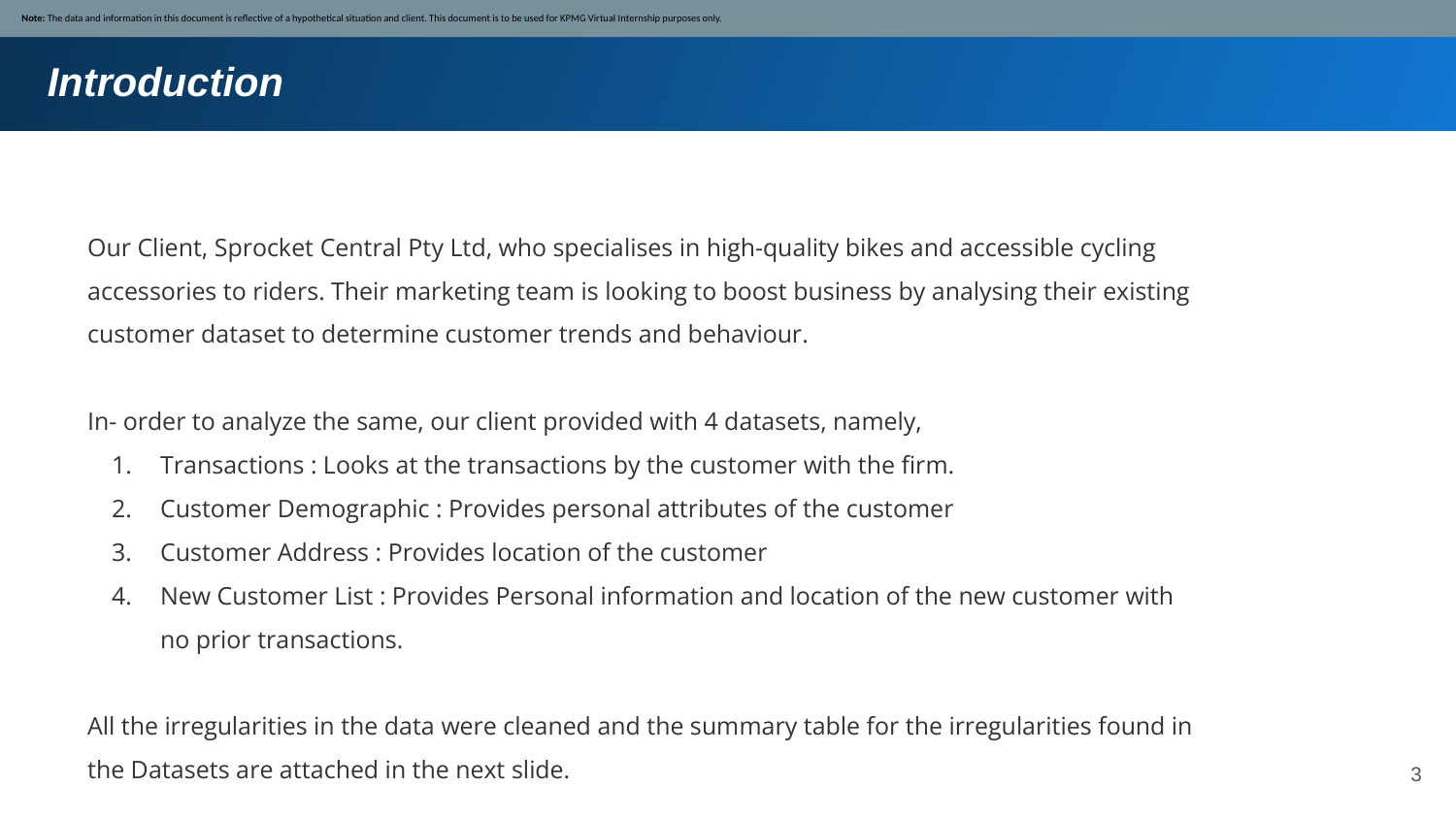

Note: The data and information in this document is reflective of a hypothetical situation and client. This document is to be used for KPMG Virtual Internship purposes only.
Introduction
Our Client, Sprocket Central Pty Ltd, who specialises in high-quality bikes and accessible cycling accessories to riders. Their marketing team is looking to boost business by analysing their existing customer dataset to determine customer trends and behaviour.

In- order to analyze the same, our client provided with 4 datasets, namely,
Transactions : Looks at the transactions by the customer with the firm.
Customer Demographic : Provides personal attributes of the customer
Customer Address : Provides location of the customer
New Customer List : Provides Personal information and location of the new customer with no prior transactions.

All the irregularities in the data were cleaned and the summary table for the irregularities found in the Datasets are attached in the next slide.
3